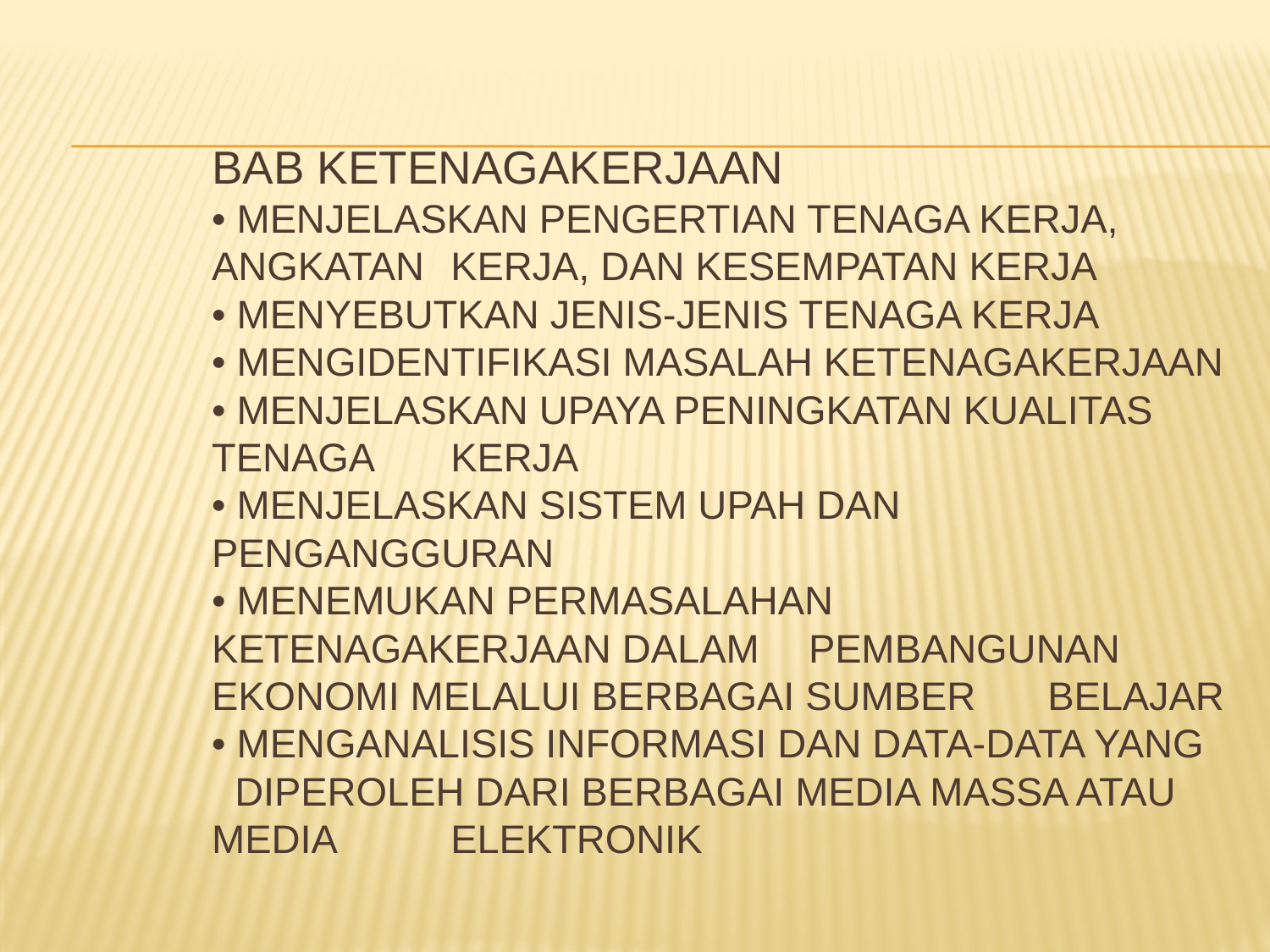

# BAB KETENAGAKERJAAN • Menjelaskan pengertian tenaga kerja, angkatan 	kerja, dan kesempatan kerja • Menyebutkan jenis-jenis tenaga kerja • Mengidentifikasi masalah ketenagakerjaan • Menjelaskan upaya peningkatan kualitas tenaga 	kerja • Menjelaskan sistem upah dan pengangguran • Menemukan permasalahan ketenagakerjaan dalam 	pembangunan ekonomi melalui berbagai sumber 	belajar • Menganalisis informasi dan data-data yang 	diperoleh dari berbagai media massa atau media 	elektronik